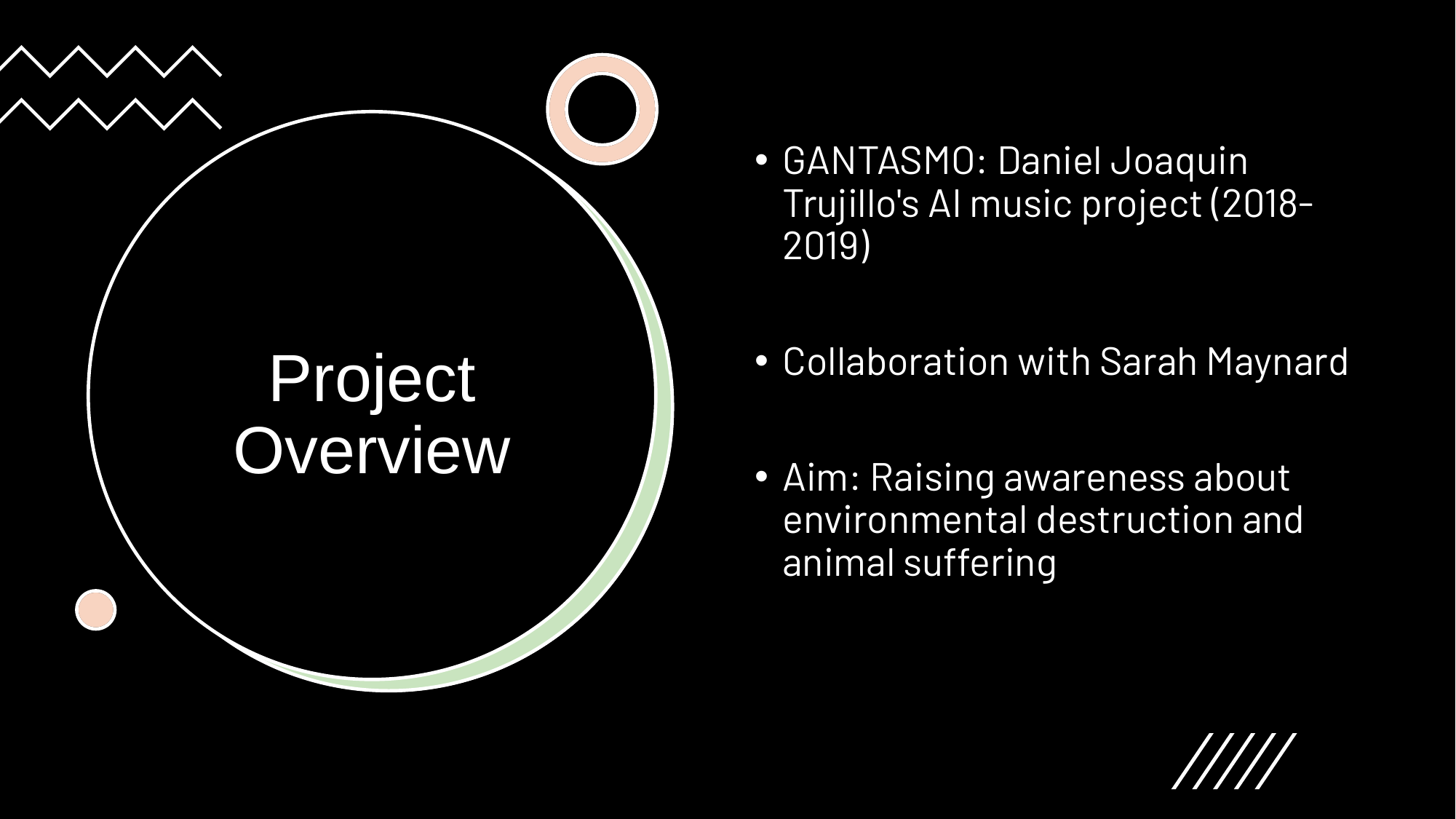

GANTASMO: Daniel Joaquin Trujillo's AI music project (2018-2019)

Collaboration with Sarah Maynard

Aim: Raising awareness about environmental destruction and animal suffering
# Project Overview